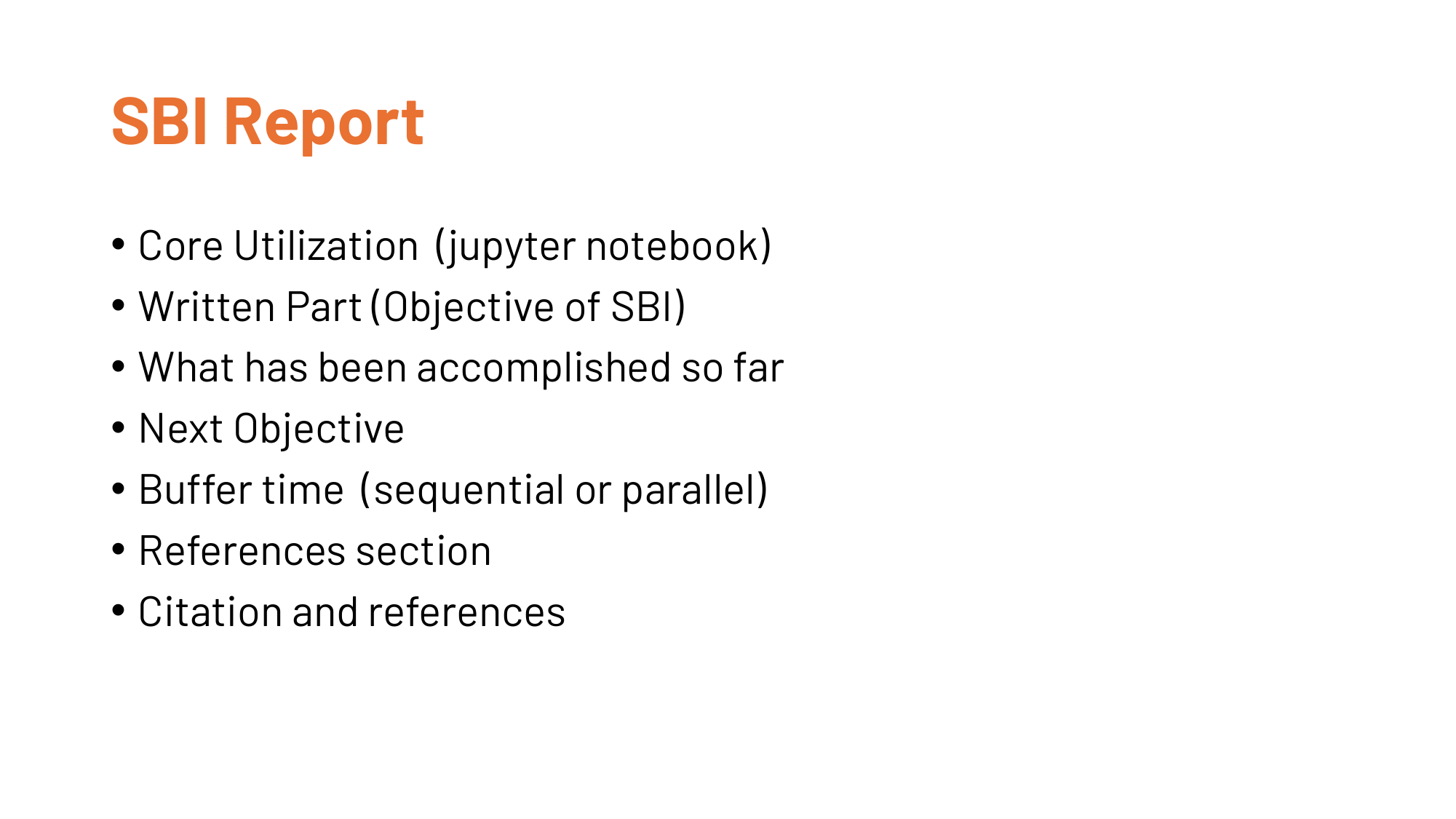

# SBI Report
Core Utilization  (jupyter notebook)
Written Part (Objective of SBI)
What has been accomplished so far
Next Objective
Buffer time  (sequential or parallel)
References section
Citation and references